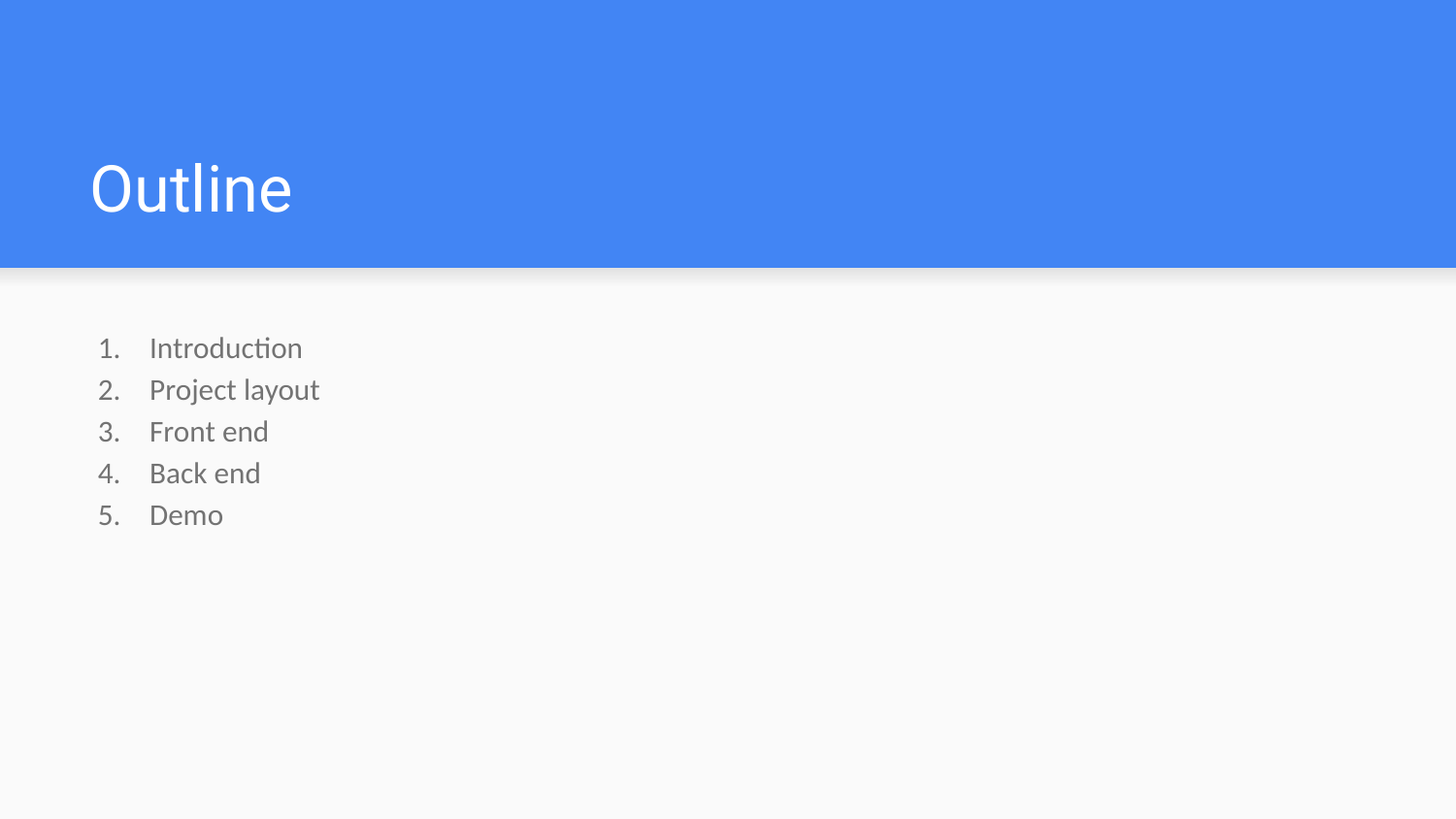

# Outline
Introduction
Project layout
Front end
Back end
Demo